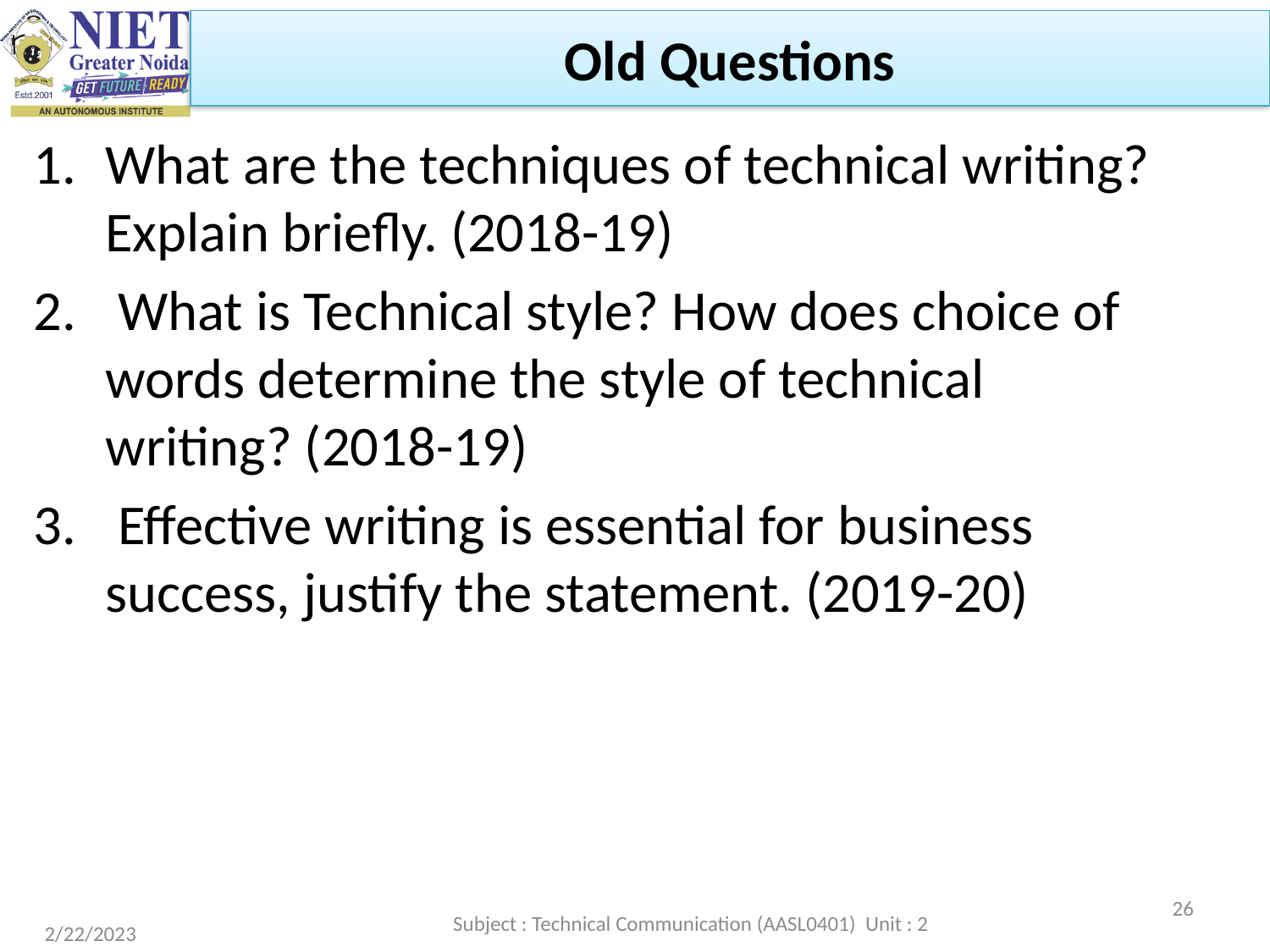

Old Questions
What are the techniques of technical writing? Explain briefly. (2018-19)
 What is Technical style? How does choice of words determine the style of technical writing? (2018-19)
 Effective writing is essential for business success, justify the statement. (2019-20)
26
Subject : Technical Communication (AASL0401)  Unit : 2
2/22/2023